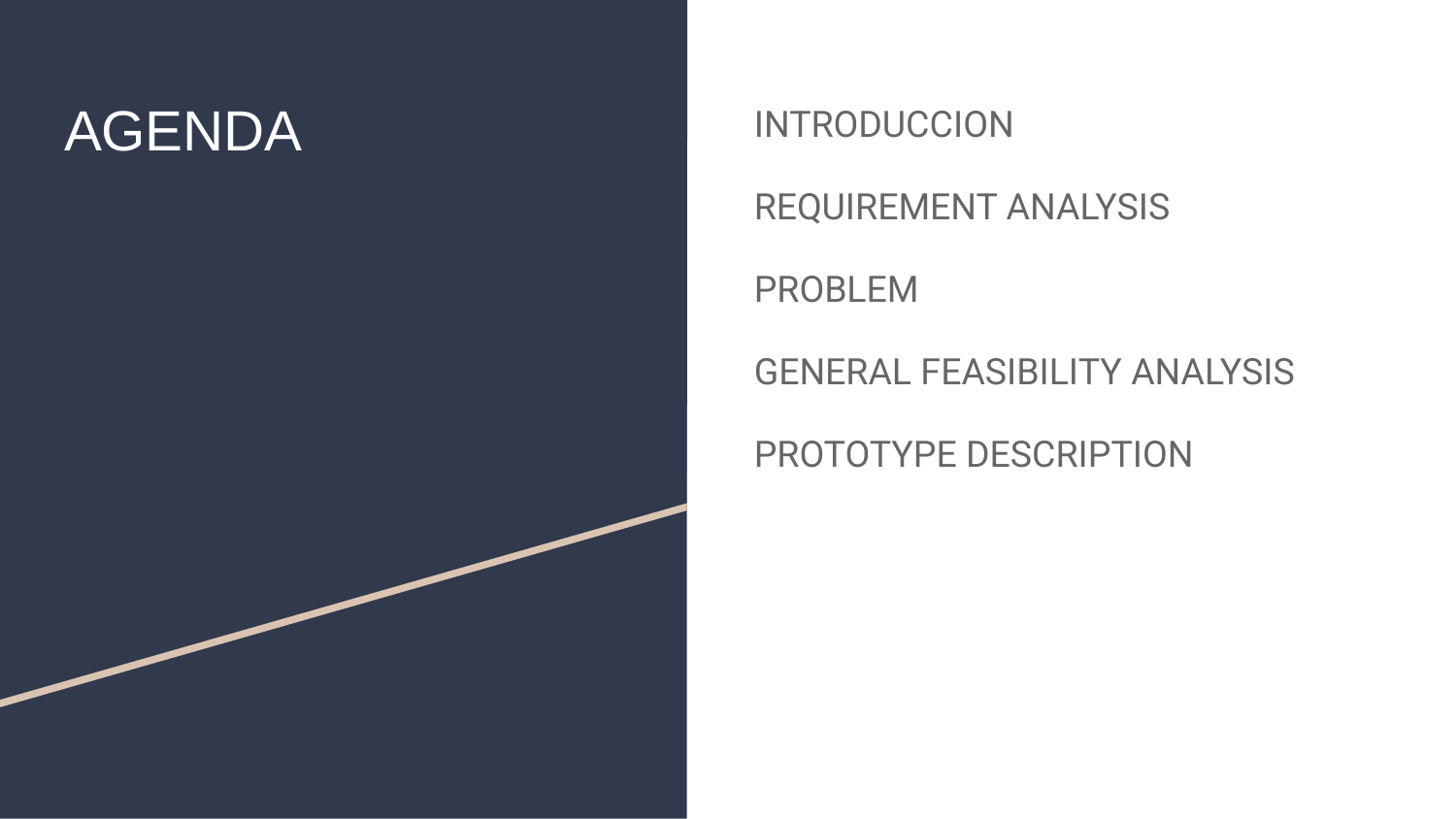

# AGENDA

INTRODUCCION
REQUIREMENT ANALYSIS
PROBLEM
GENERAL FEASIBILITY ANALYSIS
PROTOTYPE DESCRIPTION